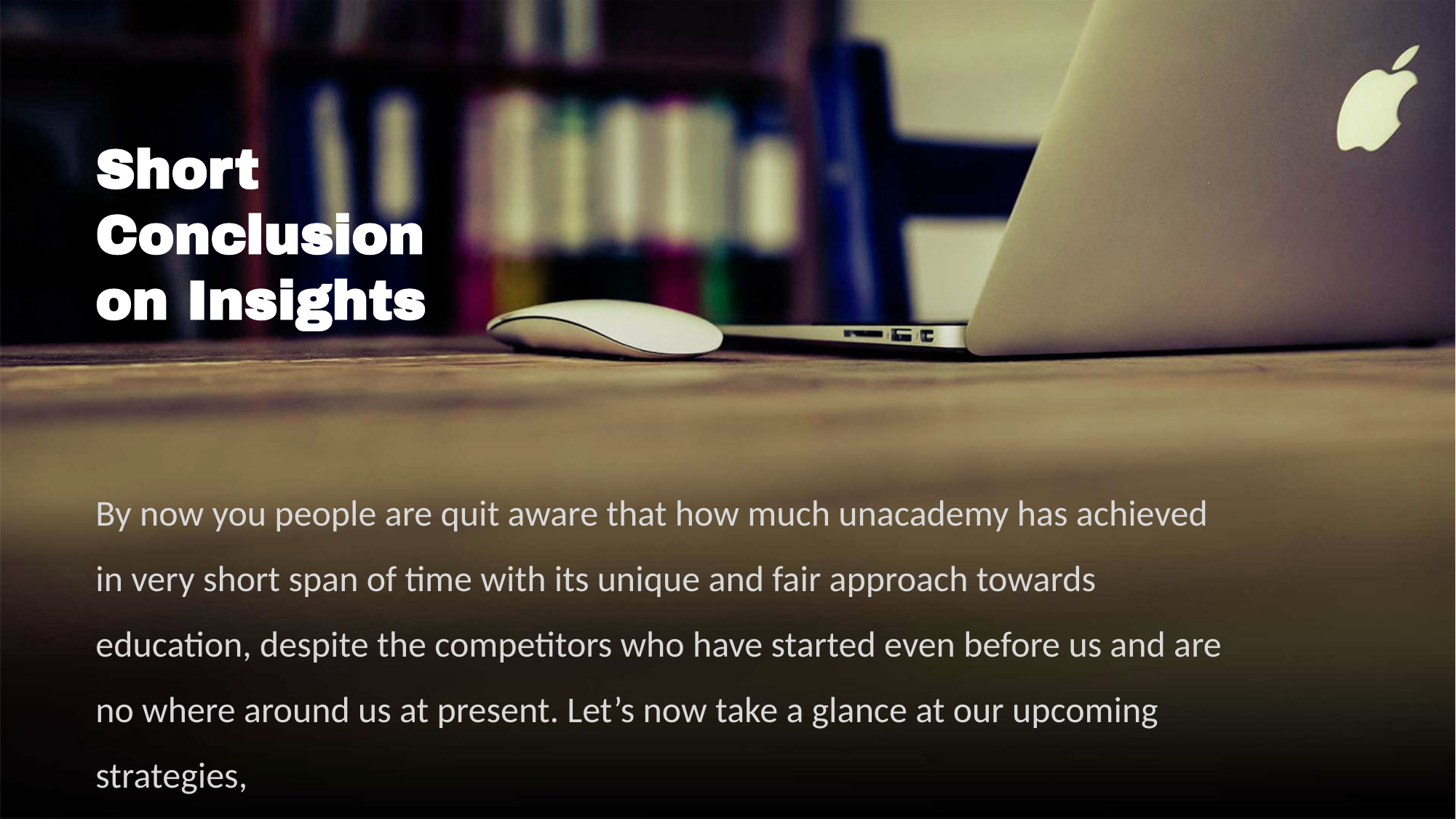

Short Conclusion on Insights
By now you people are quit aware that how much unacademy has achieved in very short span of time with its unique and fair approach towards education, despite the competitors who have started even before us and are no where around us at present. Let’s now take a glance at our upcoming strategies,